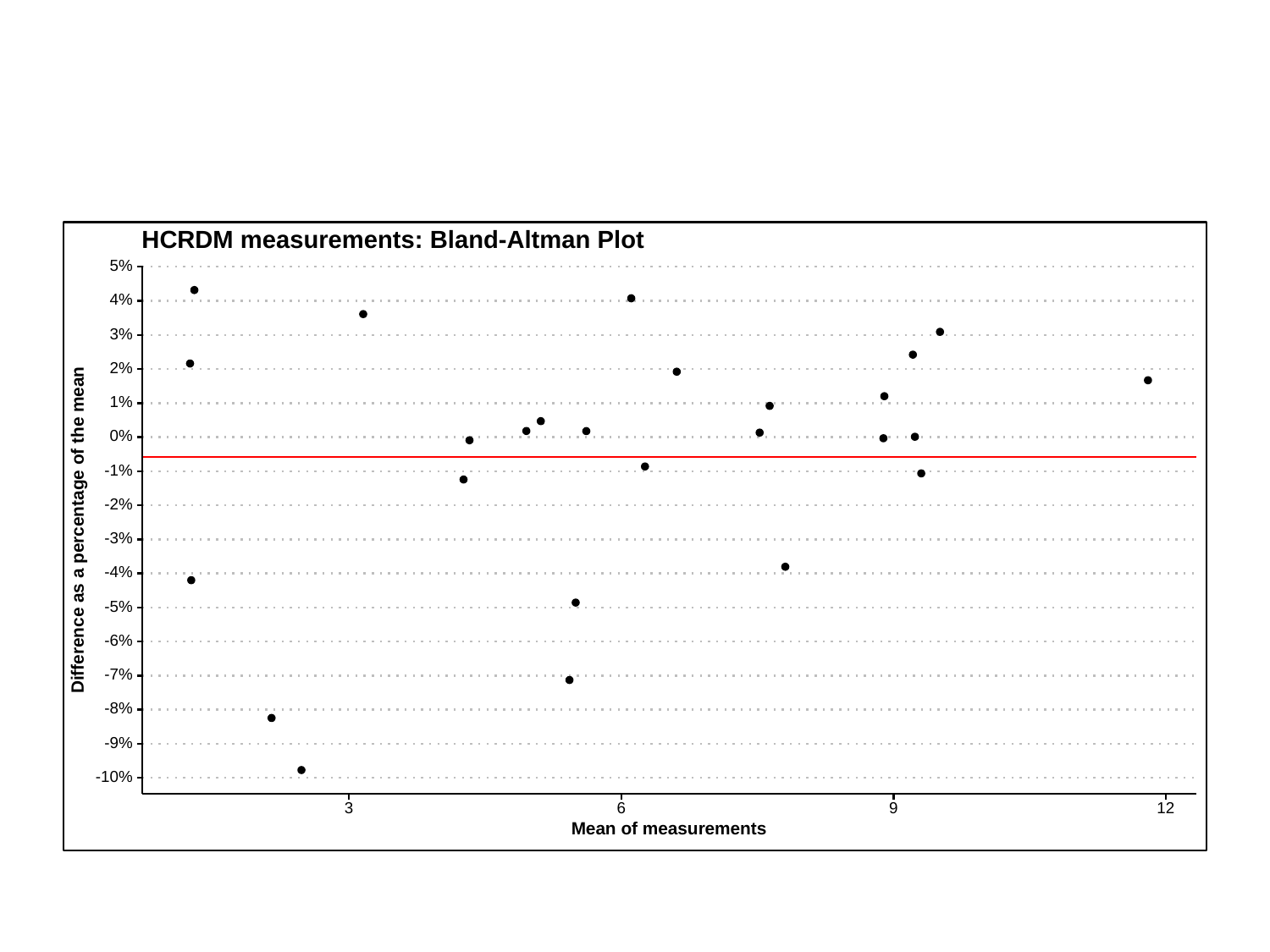

HCRDM measurements: Bland-Altman Plot
5%

4%

3%

2%

1%

0%

-1%

-2%

Difference as a percentage of the mean
-3%

-4%

-5%

-6%

-7%

-8%

-9%

-10%

3
6
9
12
Mean of measurements